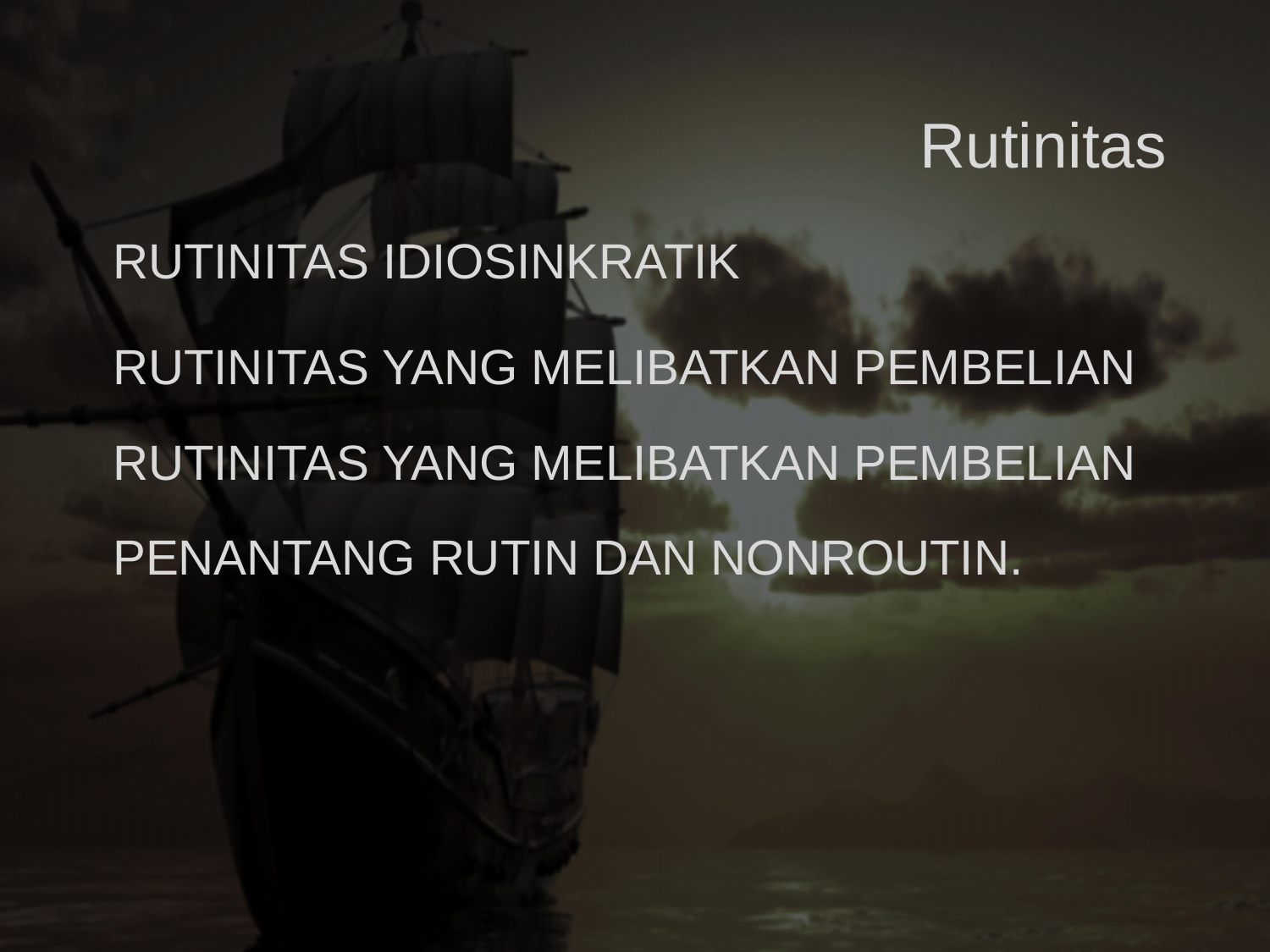

Rutinitas
Rutinitas idiosinkratik
Rutinitas yang Melibatkan Pembelian
Rutinitas yang Melibatkan Pembelian
Penantang Rutin dan Nonroutin.